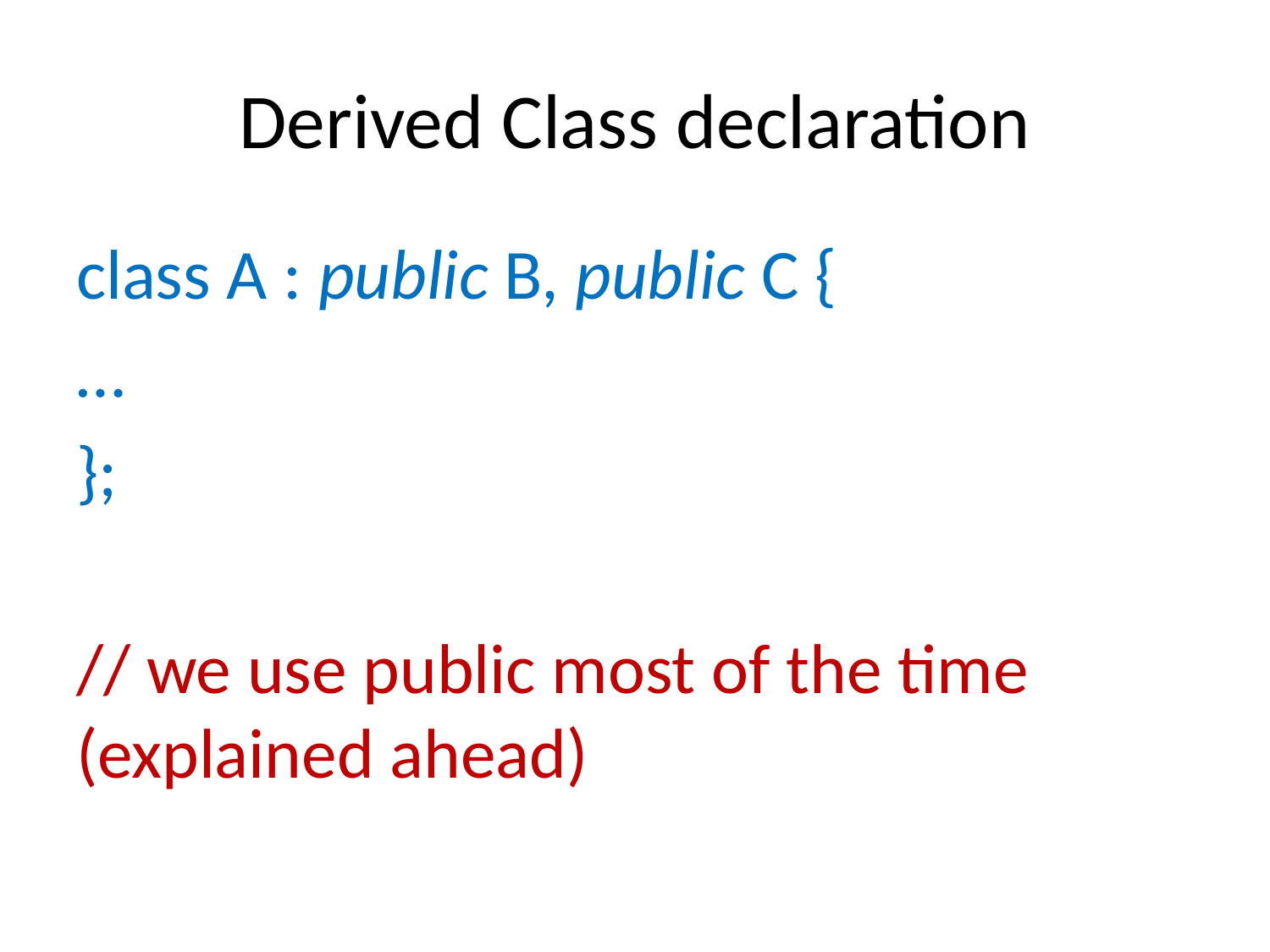

# Derived Class declaration
class A : public B, public C {
…
};

// we use public most of the time (explained ahead)